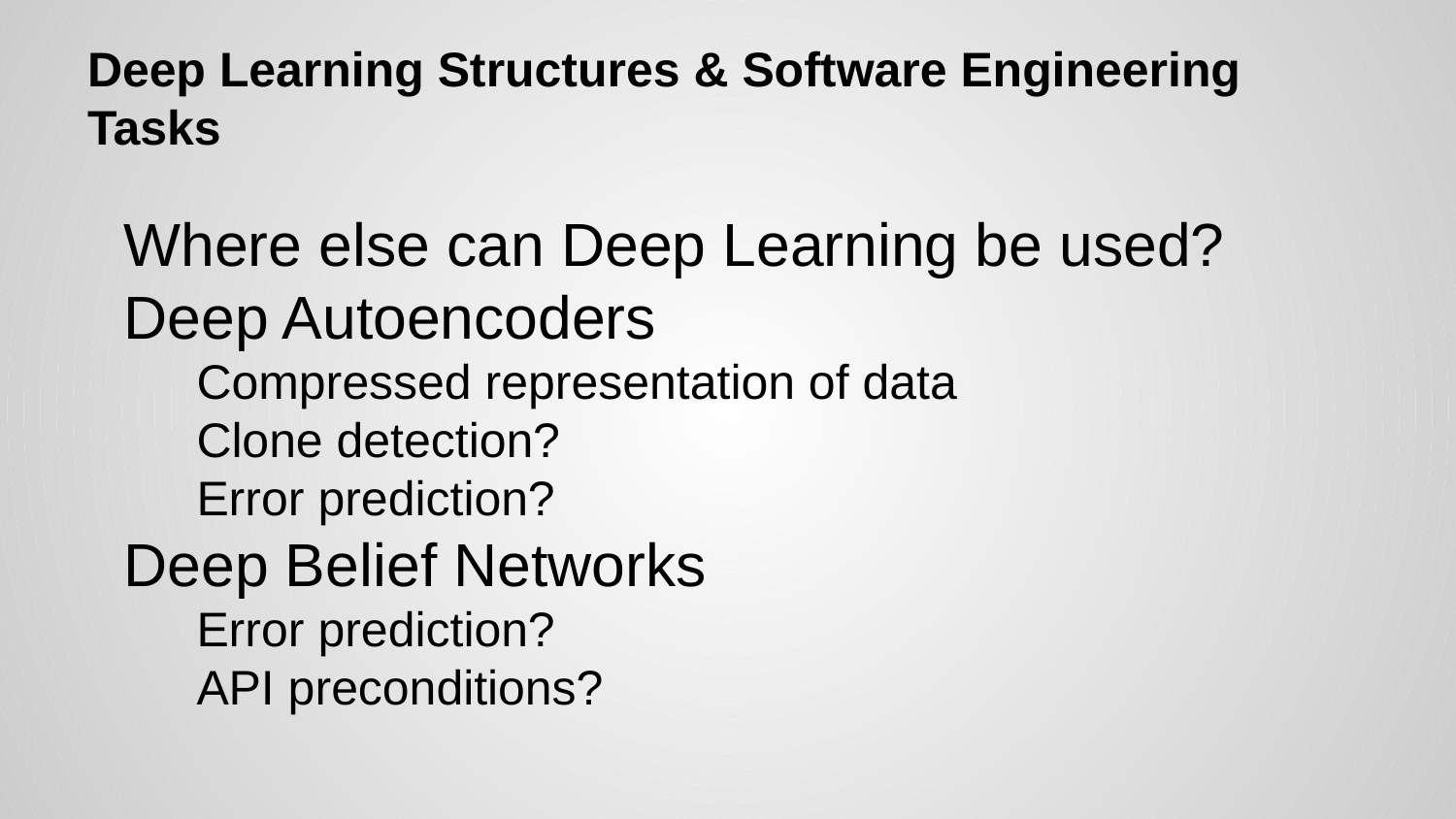

# Deep Learning Structures & Software Engineering Tasks
Where else can Deep Learning be used?
Deep Autoencoders
Compressed representation of data
Clone detection?
Error prediction?
Deep Belief Networks
Error prediction?
API preconditions?